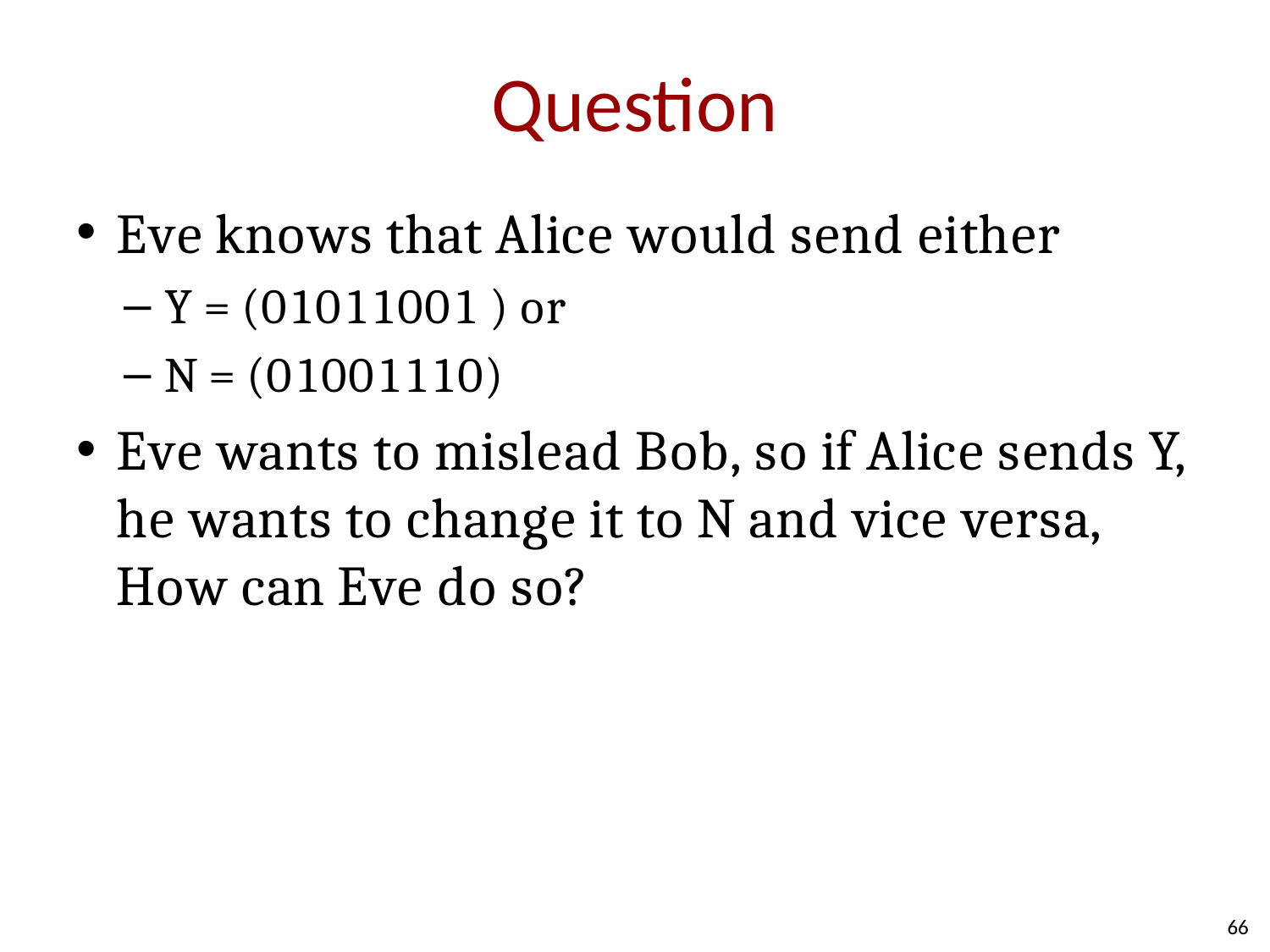

# Question
Eve knows that Alice would send either
Y = (01011001 ) or
N = (01001110)
Eve wants to mislead Bob, so if Alice sends Y, he wants to change it to N and vice versa, How can Eve do so?

66